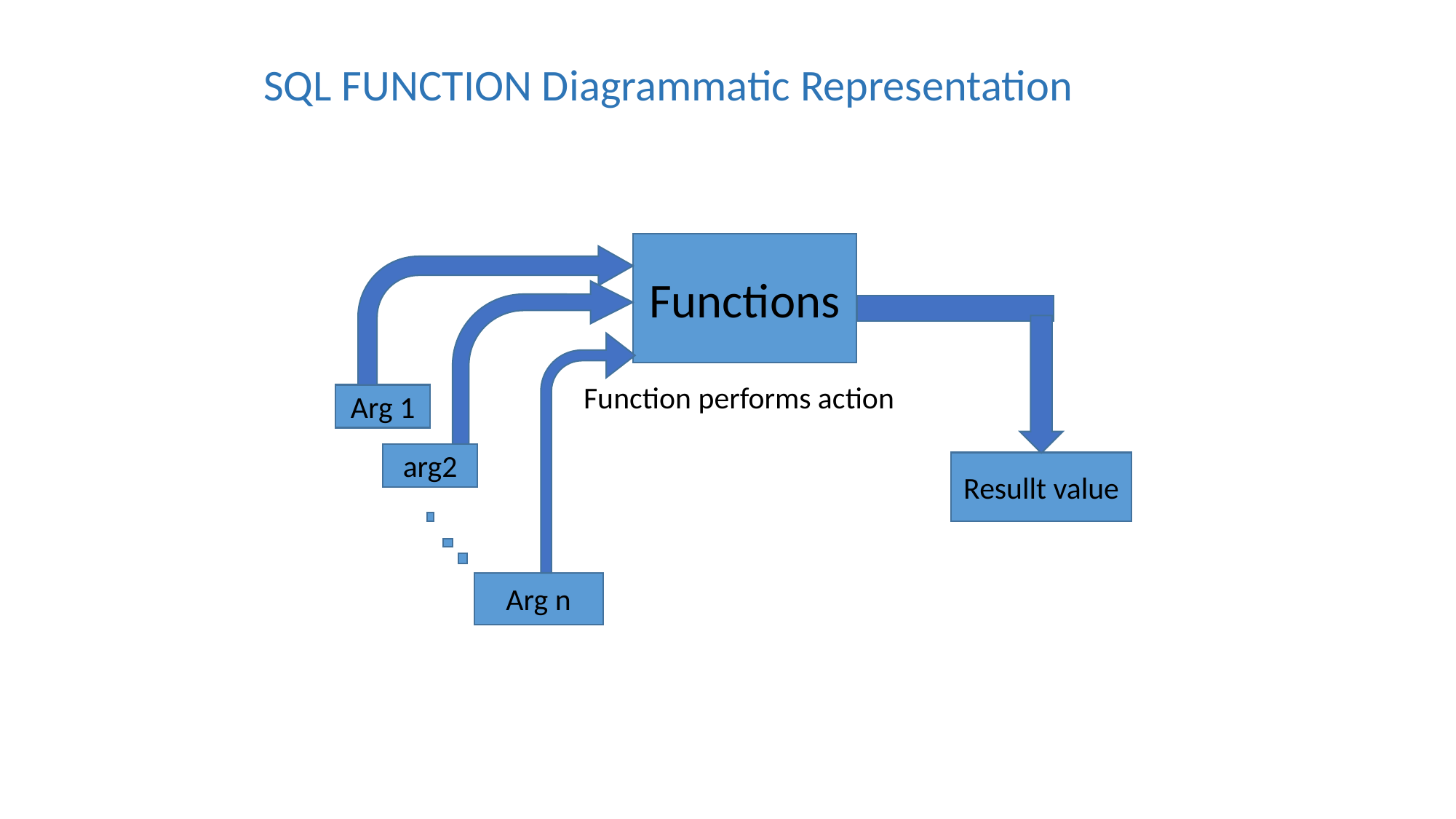

# SQL FUNCTION Diagrammatic Representation

Functions

Function performs action
Arg 1
arg2
Resullt value

Arg n